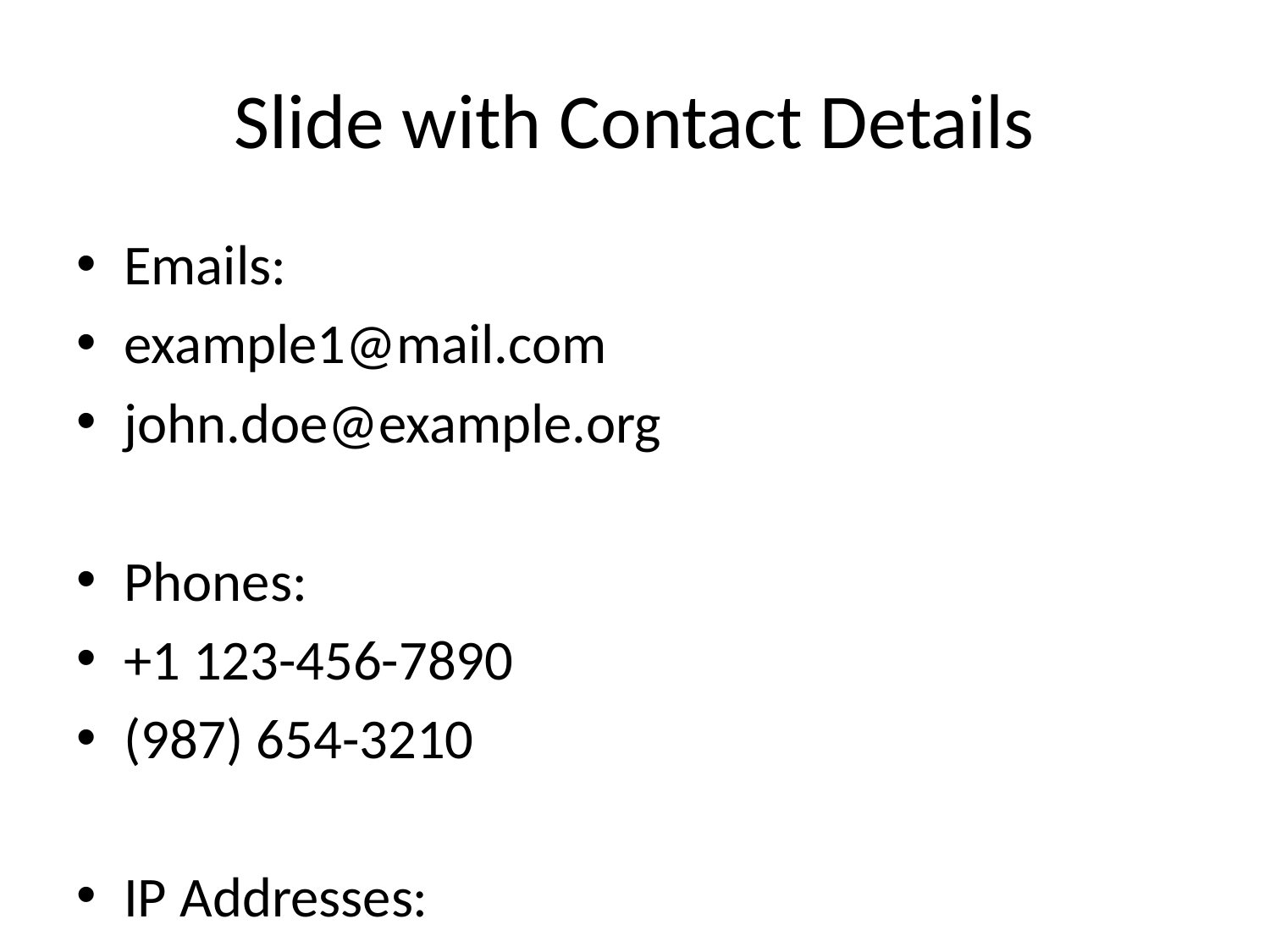

# Slide with Contact Details
Emails:
example1@mail.com
john.doe@example.org

Phones:
+1 123-456-7890
(987) 654-3210

IP Addresses:
IPv4: 192.168.1.1
IPv6: 2001:0db8:85a3:0000:0000:8a2e:0370:7334